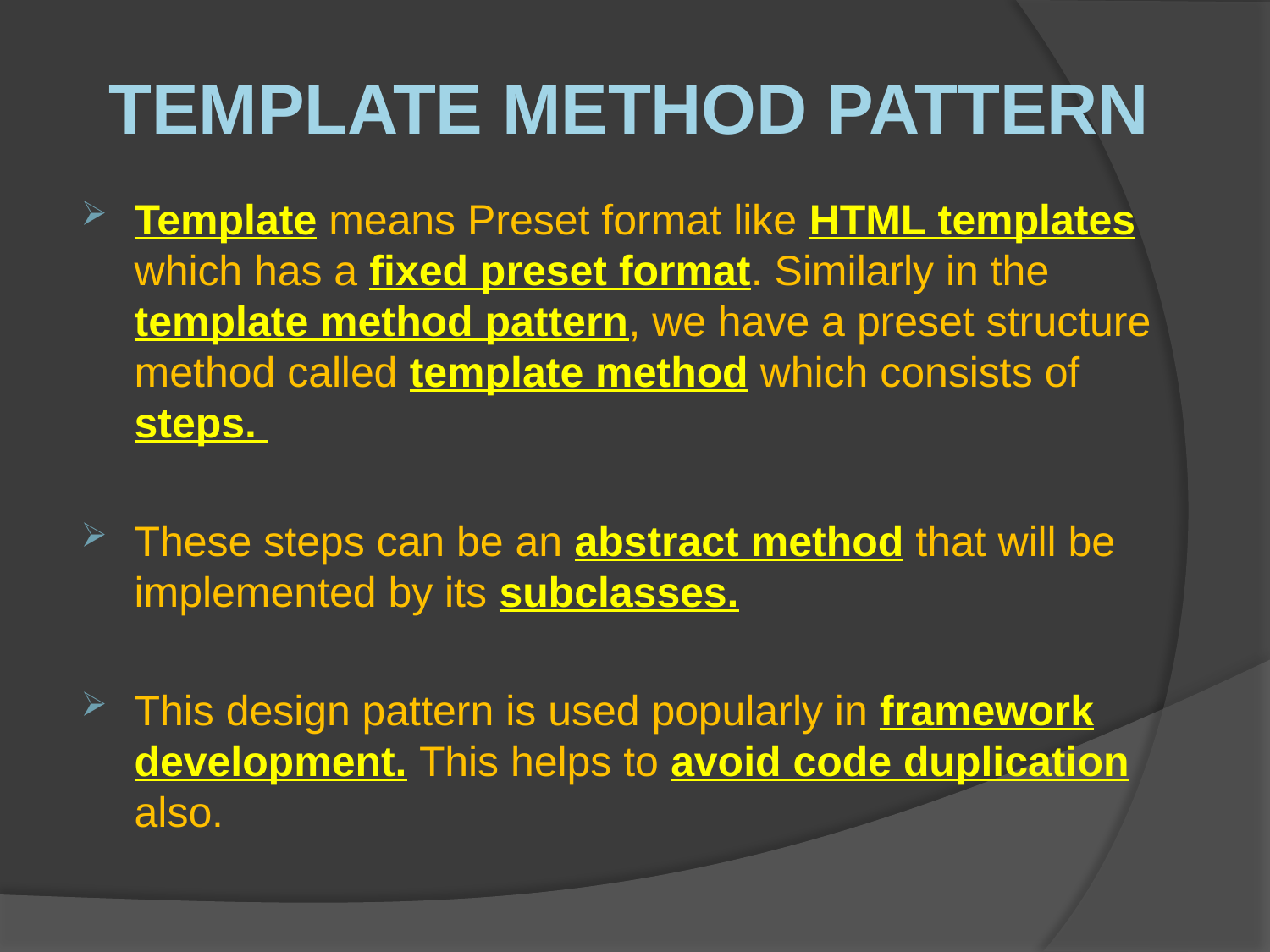

# Template Method Pattern
Template means Preset format like HTML templates which has a fixed preset format. Similarly in the template method pattern, we have a preset structure method called template method which consists of steps.

These steps can be an abstract method that will be implemented by its subclasses.

This design pattern is used popularly in framework development. This helps to avoid code duplication also.